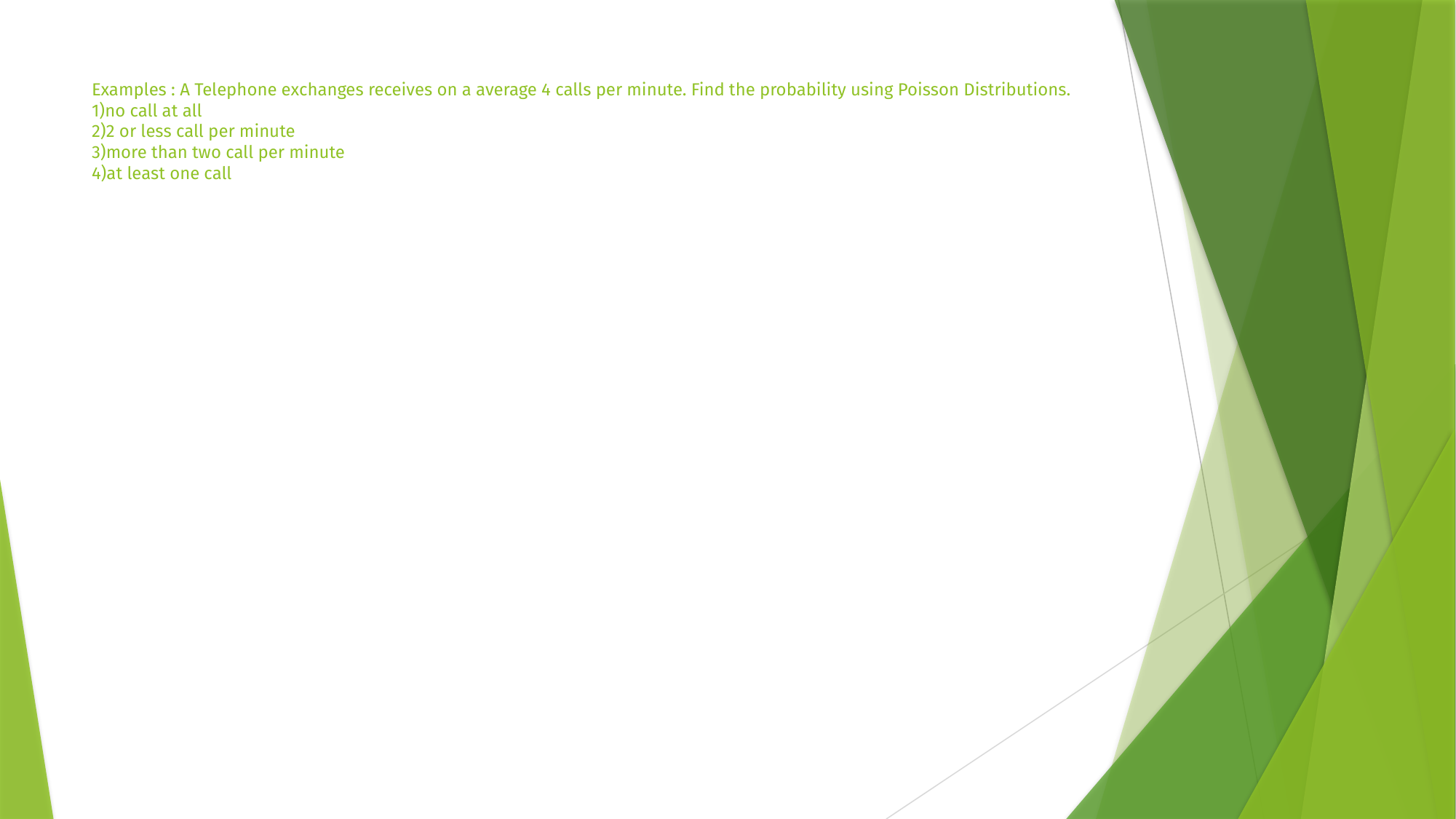

# Examples : A Telephone exchanges receives on a average 4 calls per minute. Find the probability using Poisson Distributions. 1)no call at all 2)2 or less call per minute 3)more than two call per minute 4)at least one call